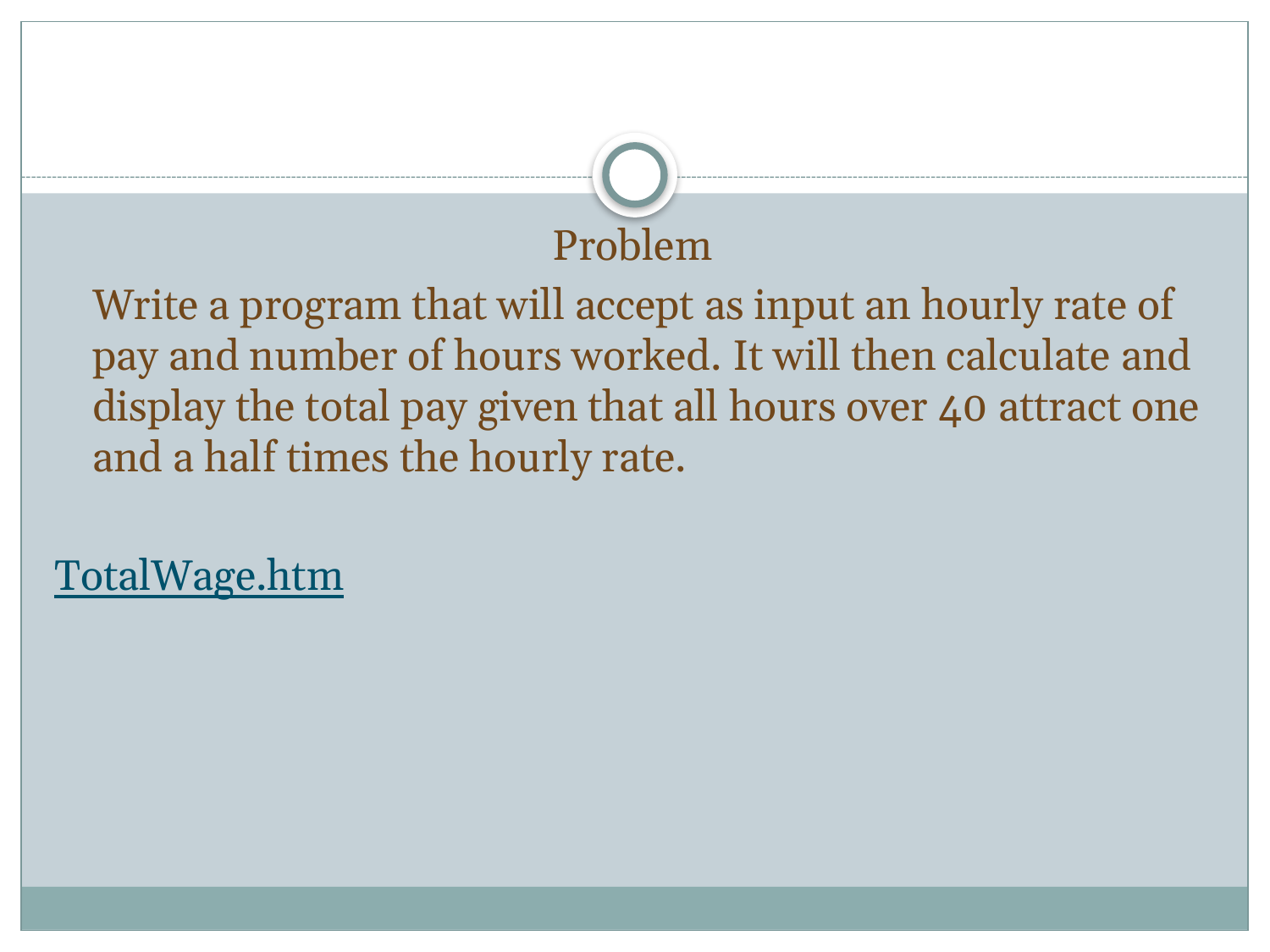

#
Problem
	Write a program that will accept as input an hourly rate of pay and number of hours worked. It will then calculate and display the total pay given that all hours over 40 attract one and a half times the hourly rate.

TotalWage.htm